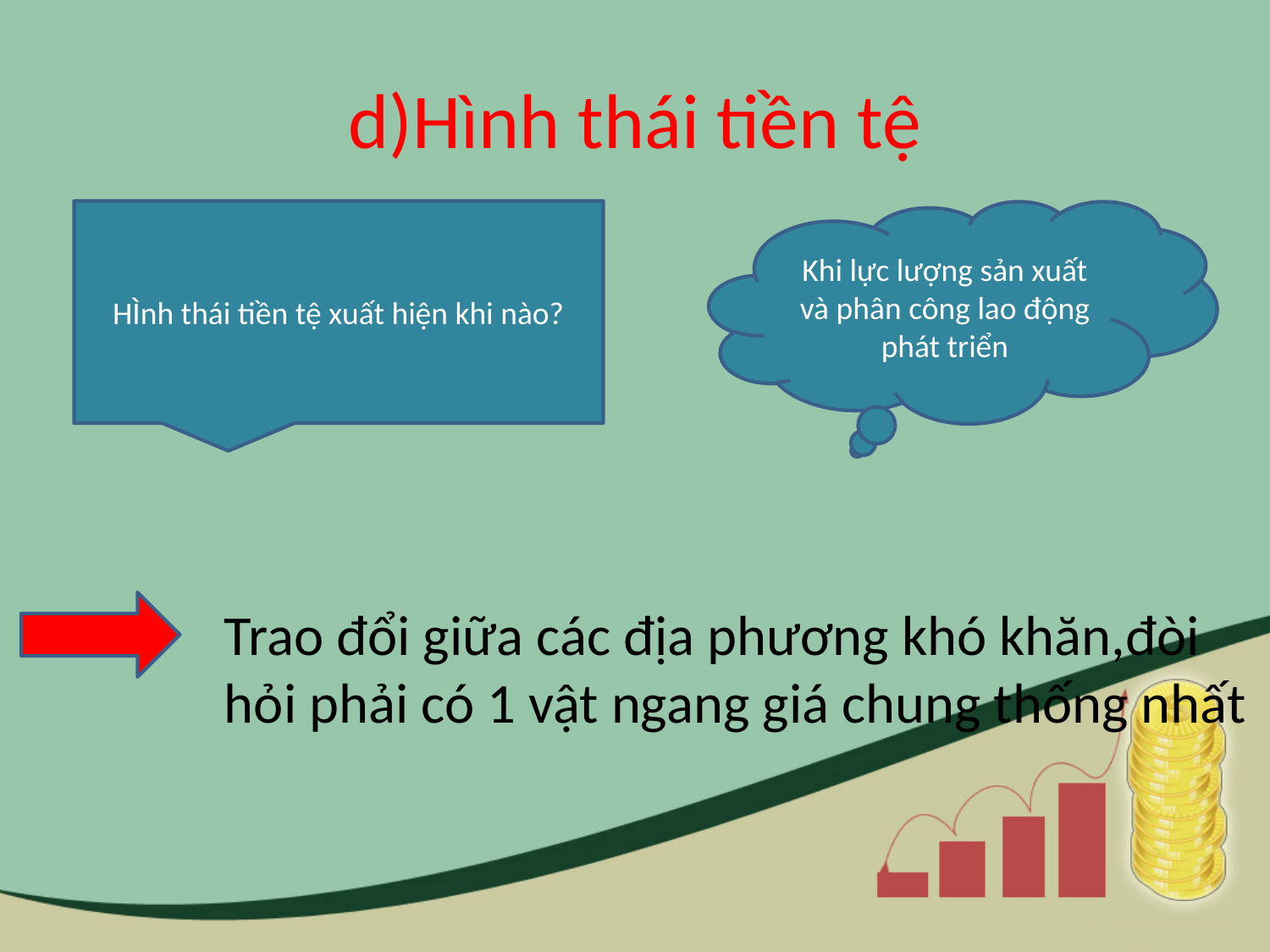

# d)Hình thái tiền tệ
HÌnh thái tiền tệ xuất hiện khi nào?
Khi lực lượng sản xuất và phân công lao động phát triển

Trao đổi giữa các địa phương khó khăn,đòi hỏi phải có 1 vật ngang giá chung thống nhất